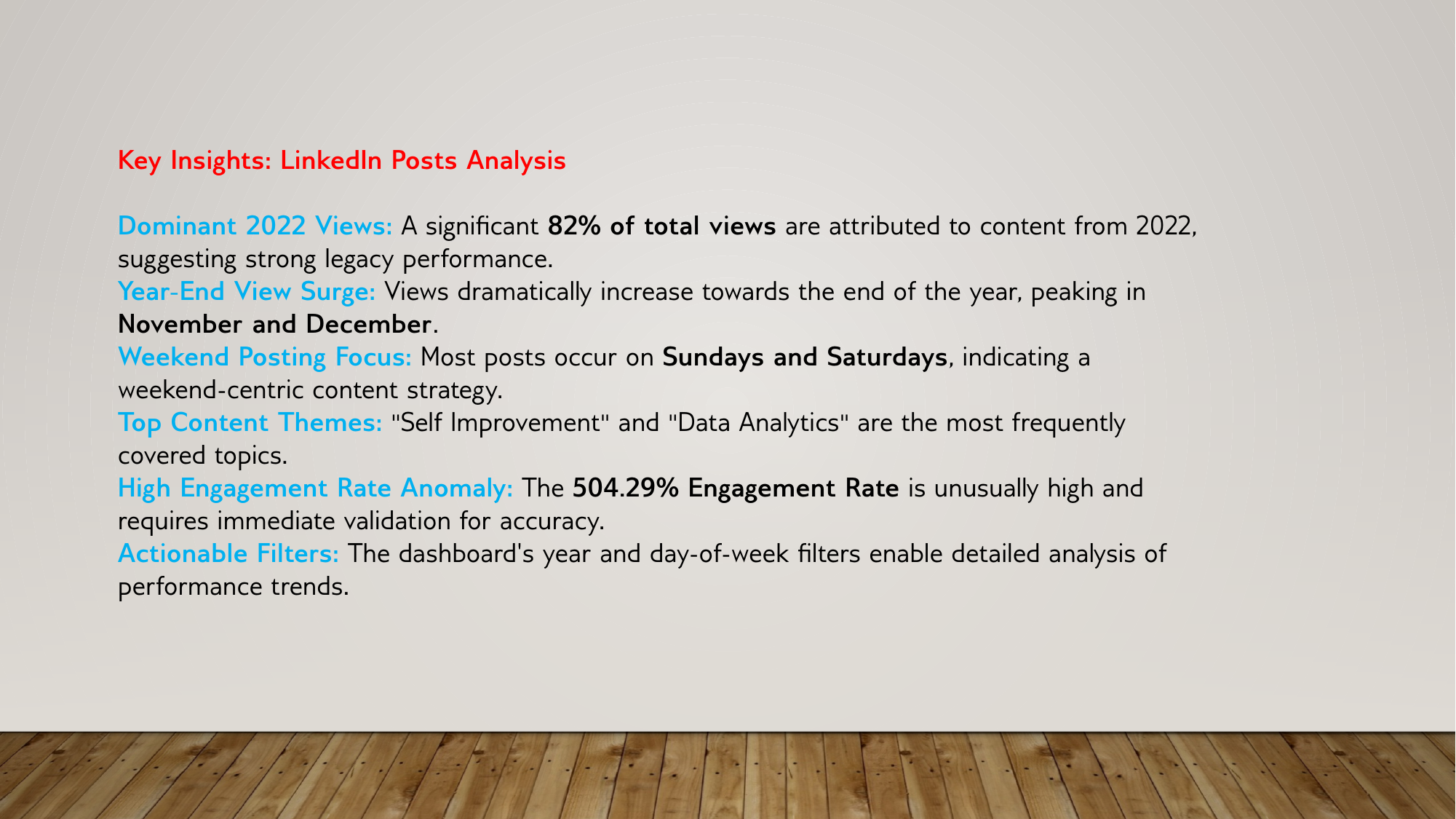

Key Insights: LinkedIn Posts Analysis

Dominant 2022 Views: A significant 82% of total views are attributed to content from 2022, suggesting strong legacy performance.
Year-End View Surge: Views dramatically increase towards the end of the year, peaking in November and December.
Weekend Posting Focus: Most posts occur on Sundays and Saturdays, indicating a weekend-centric content strategy.
Top Content Themes: "Self Improvement" and "Data Analytics" are the most frequently covered topics.
High Engagement Rate Anomaly: The 504.29% Engagement Rate is unusually high and requires immediate validation for accuracy.
Actionable Filters: The dashboard's year and day-of-week filters enable detailed analysis of performance trends.